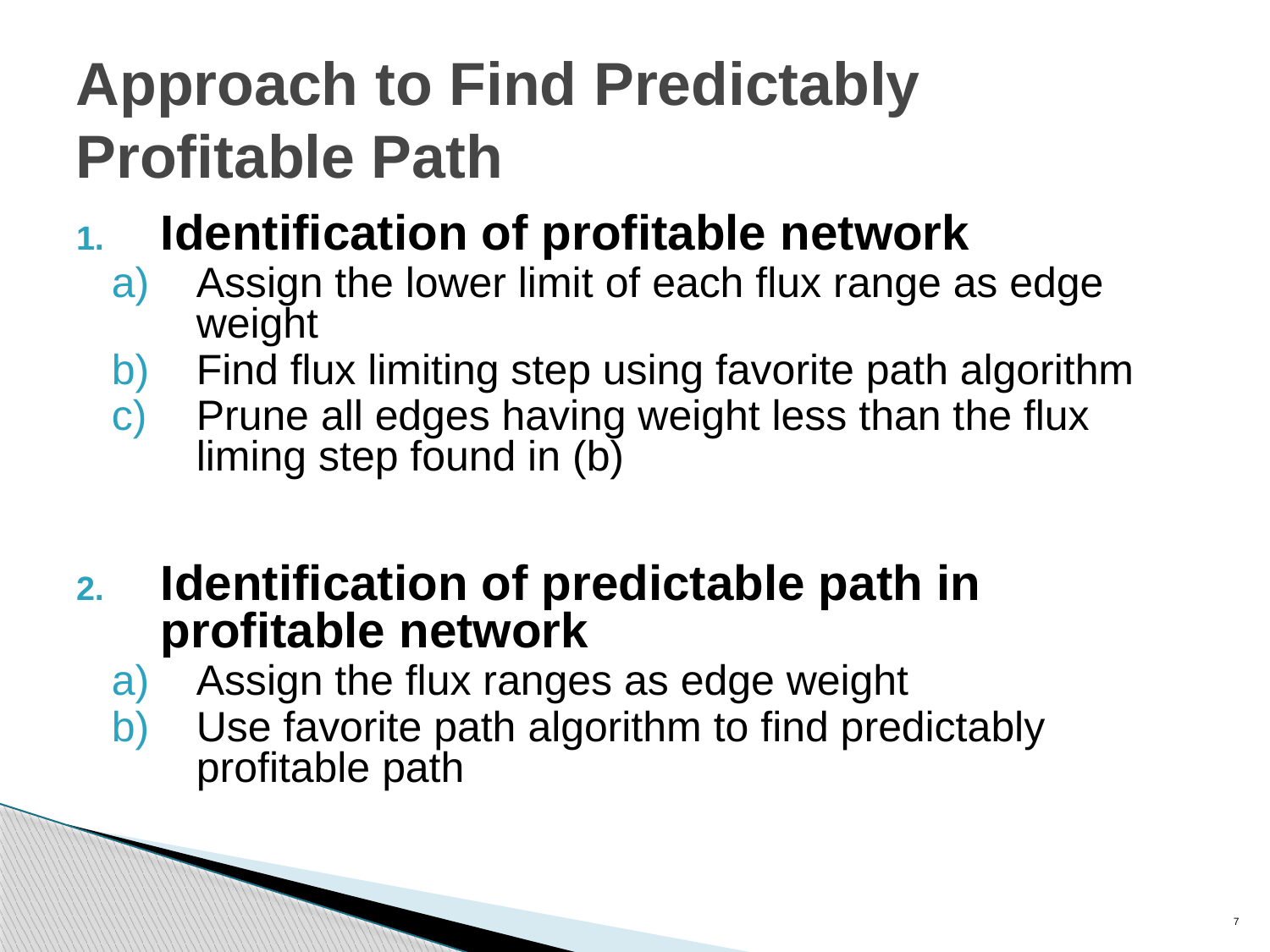

# Approach to Find Predictably Profitable Path
Identification of profitable network
Assign the lower limit of each flux range as edge weight
Find flux limiting step using favorite path algorithm
Prune all edges having weight less than the flux liming step found in (b)

Identification of predictable path in profitable network
Assign the flux ranges as edge weight
Use favorite path algorithm to find predictably profitable path
7